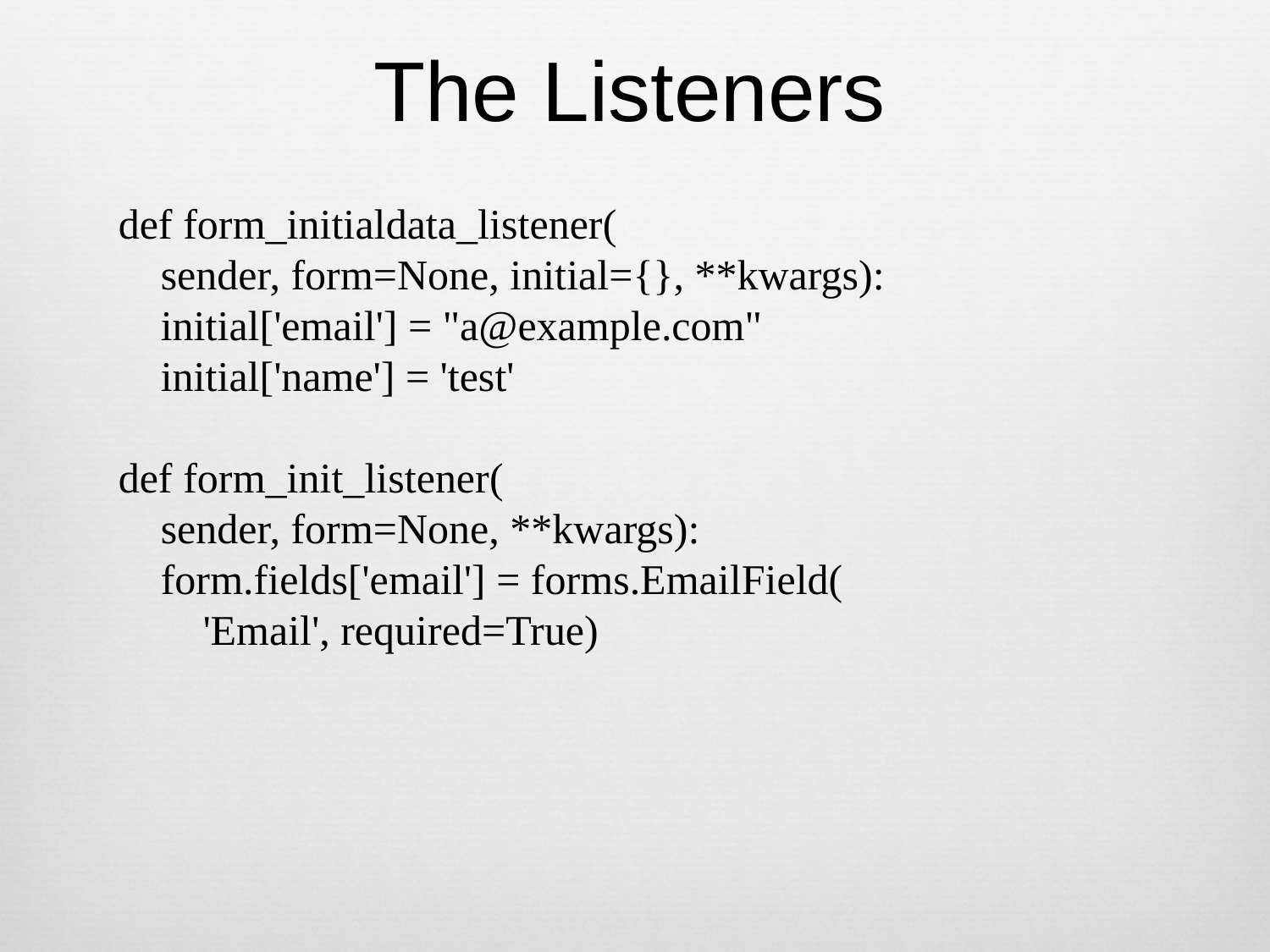

The Listeners
def form_initialdata_listener(
    sender, form=None, initial={}, **kwargs):
    initial['email'] = "a@example.com"
    initial['name'] = 'test'

def form_init_listener(
    sender, form=None, **kwargs):
    form.fields['email'] = forms.EmailField(
        'Email', required=True)